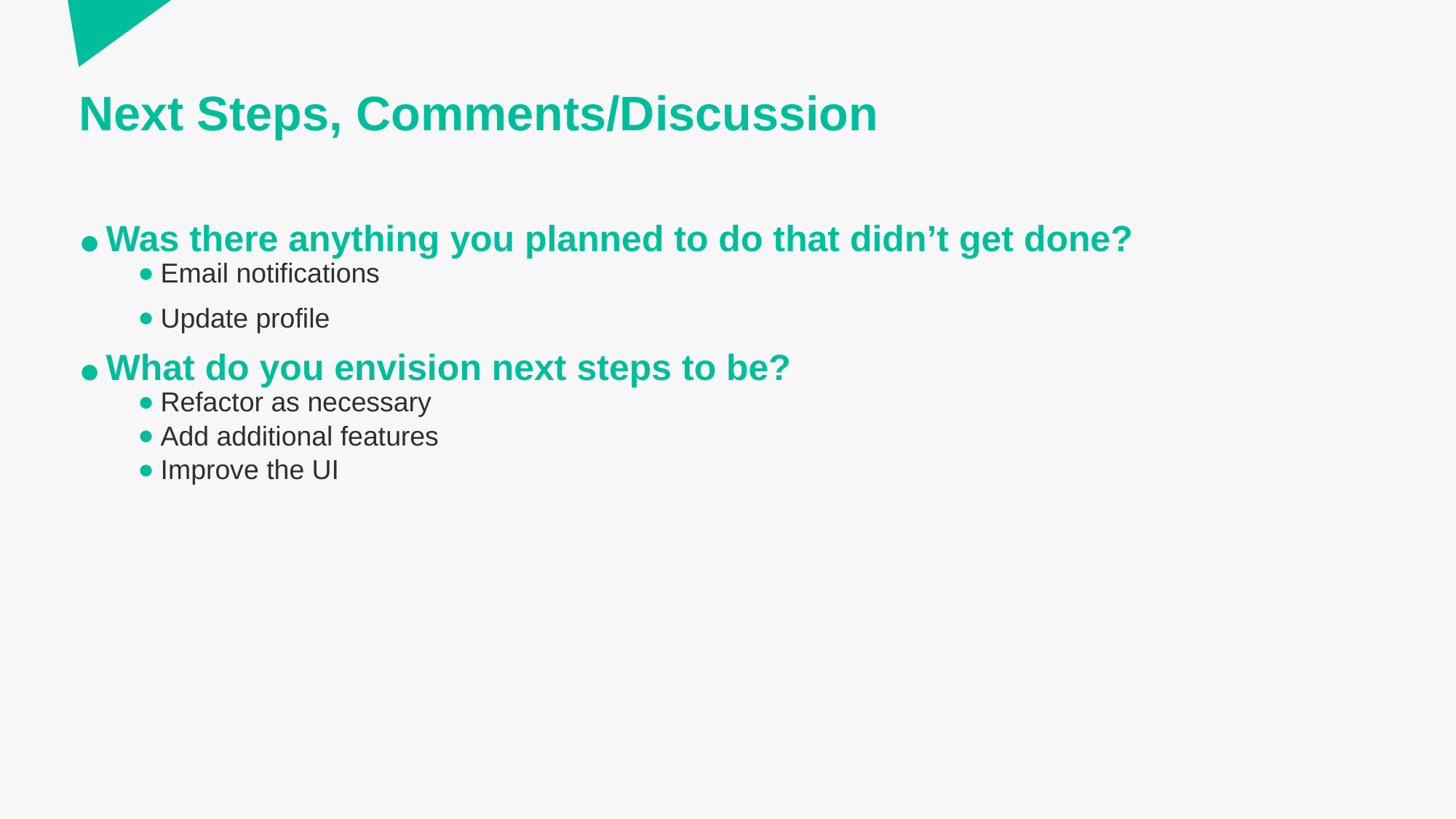

# Next Steps, Comments/Discussion

Was there anything you planned to do that didn’t get done?
Email notifications
Update profile
What do you envision next steps to be?
Refactor as necessary
Add additional features
Improve the UI